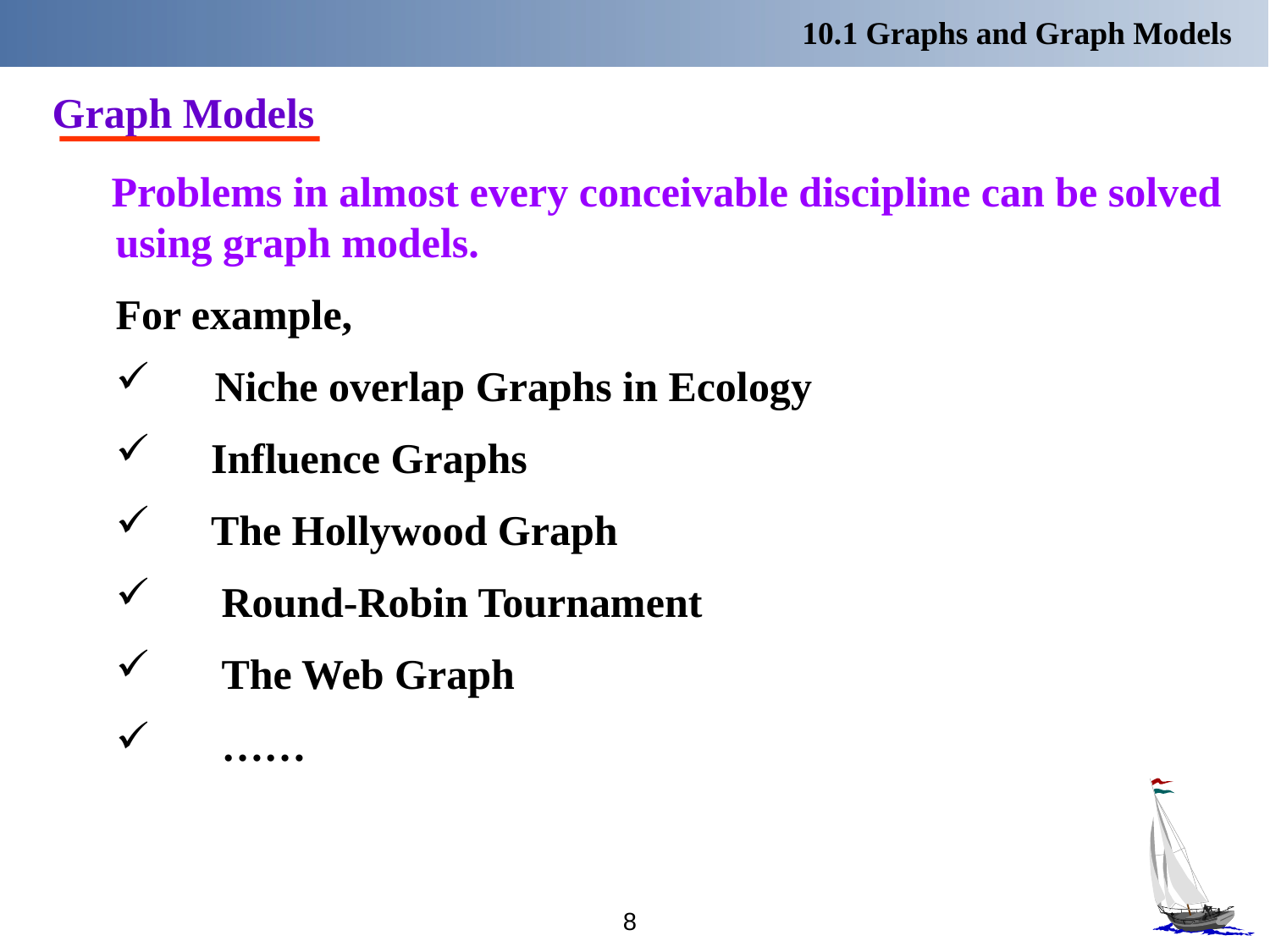

10.1 Graphs and Graph Models
Graph Models

     Problems in almost every conceivable discipline can be solved using graph models.
      For example,
   Niche overlap Graphs in Ecology
   Influence Graphs
   The Hollywood Graph
    Round-Robin Tournament
    The Web Graph
    ……

8